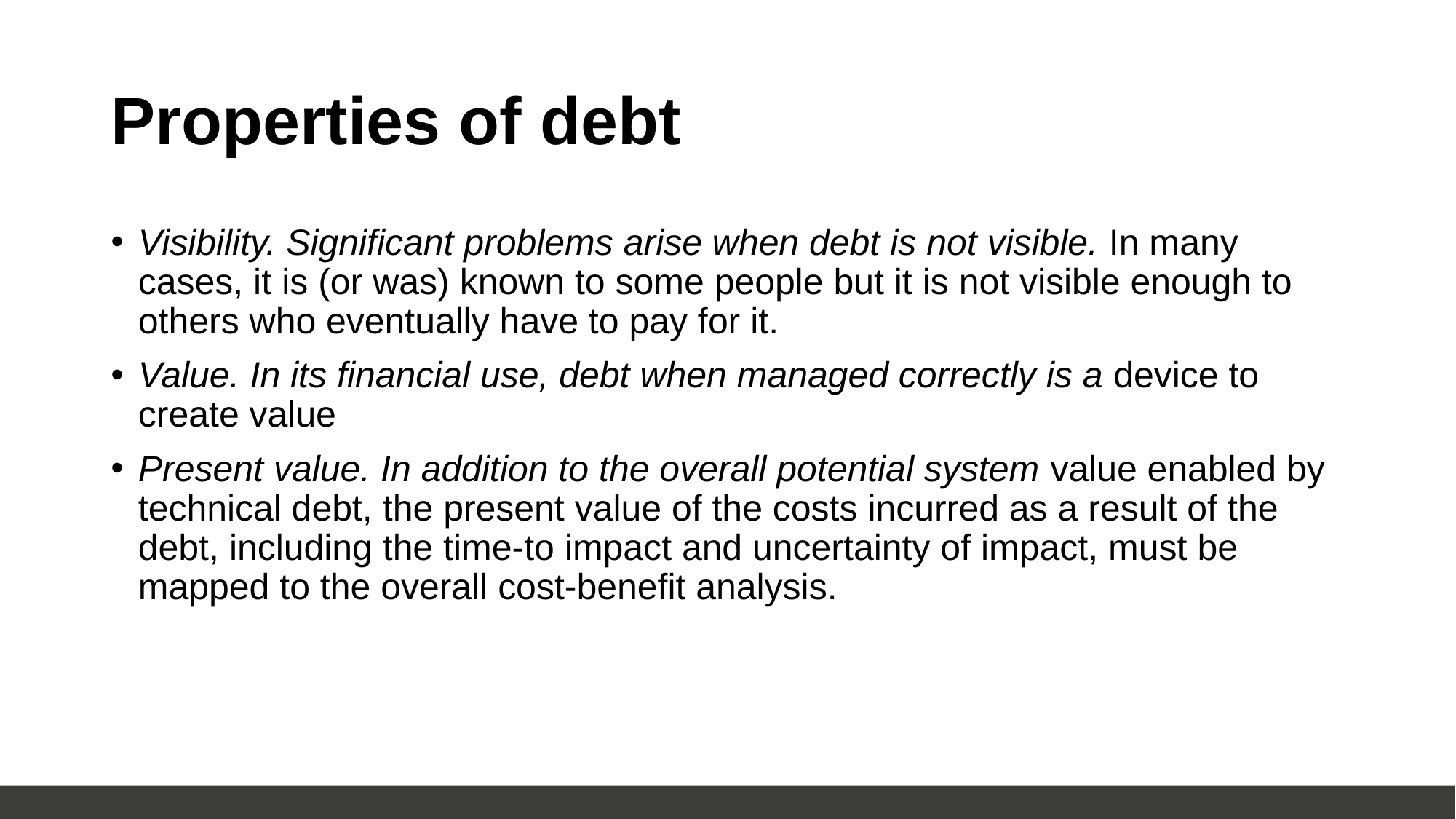

# Properties of debt
Visibility. Significant problems arise when debt is not visible. In many cases, it is (or was) known to some people but it is not visible enough to others who eventually have to pay for it.
Value. In its financial use, debt when managed correctly is a device to create value
Present value. In addition to the overall potential system value enabled by technical debt, the present value of the costs incurred as a result of the debt, including the time-to impact and uncertainty of impact, must be mapped to the overall cost-benefit analysis.